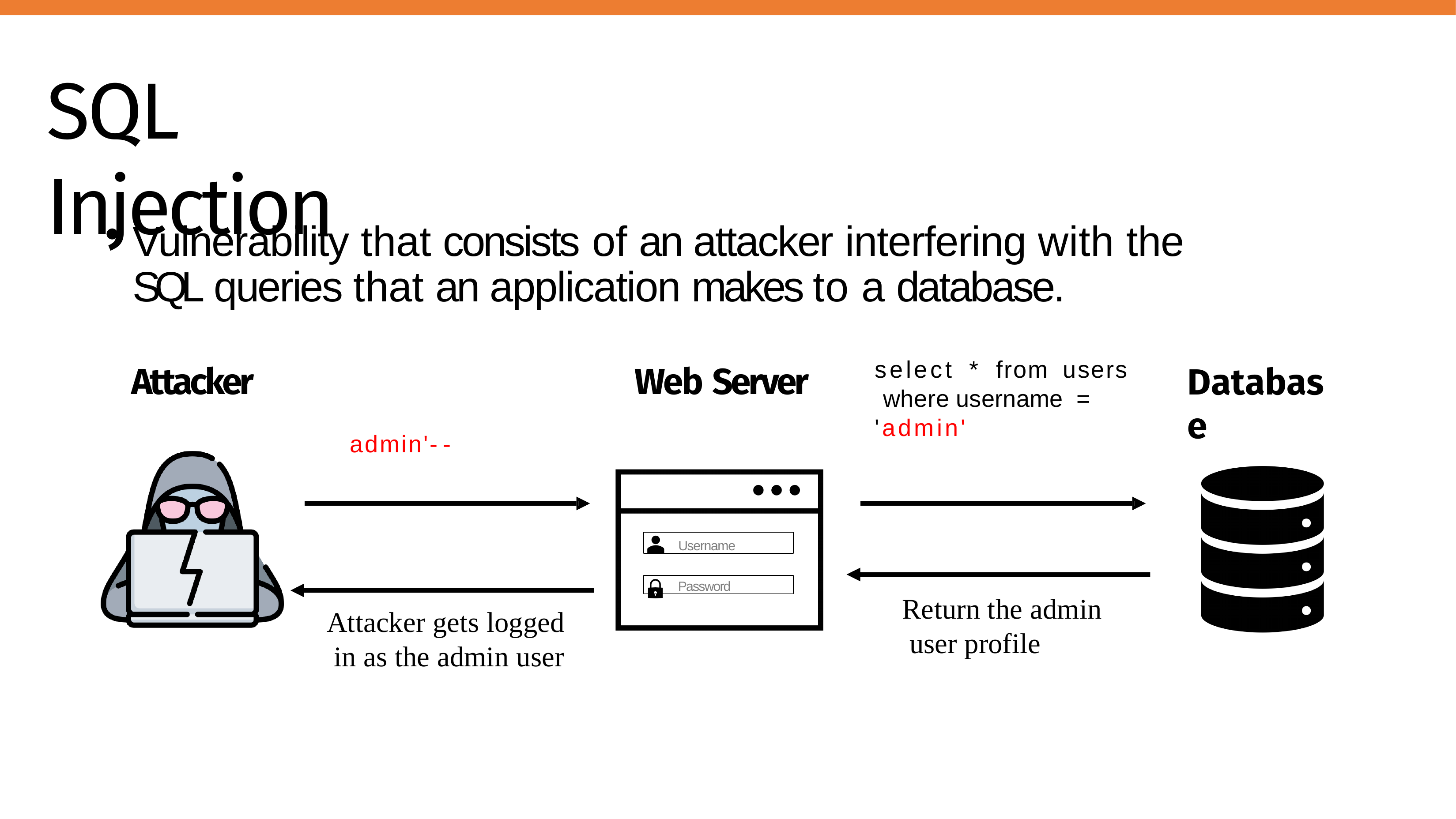

# SQL Injection
Vulnerability that consists of an attacker interfering with the SQL  queries that an application makes to a database.
select		*	from	users  where	username	=  'admin'
Attacker	Web Server
Database

admin'--

Username
Password
Return the admin  user profile
Attacker gets logged  in as the admin user